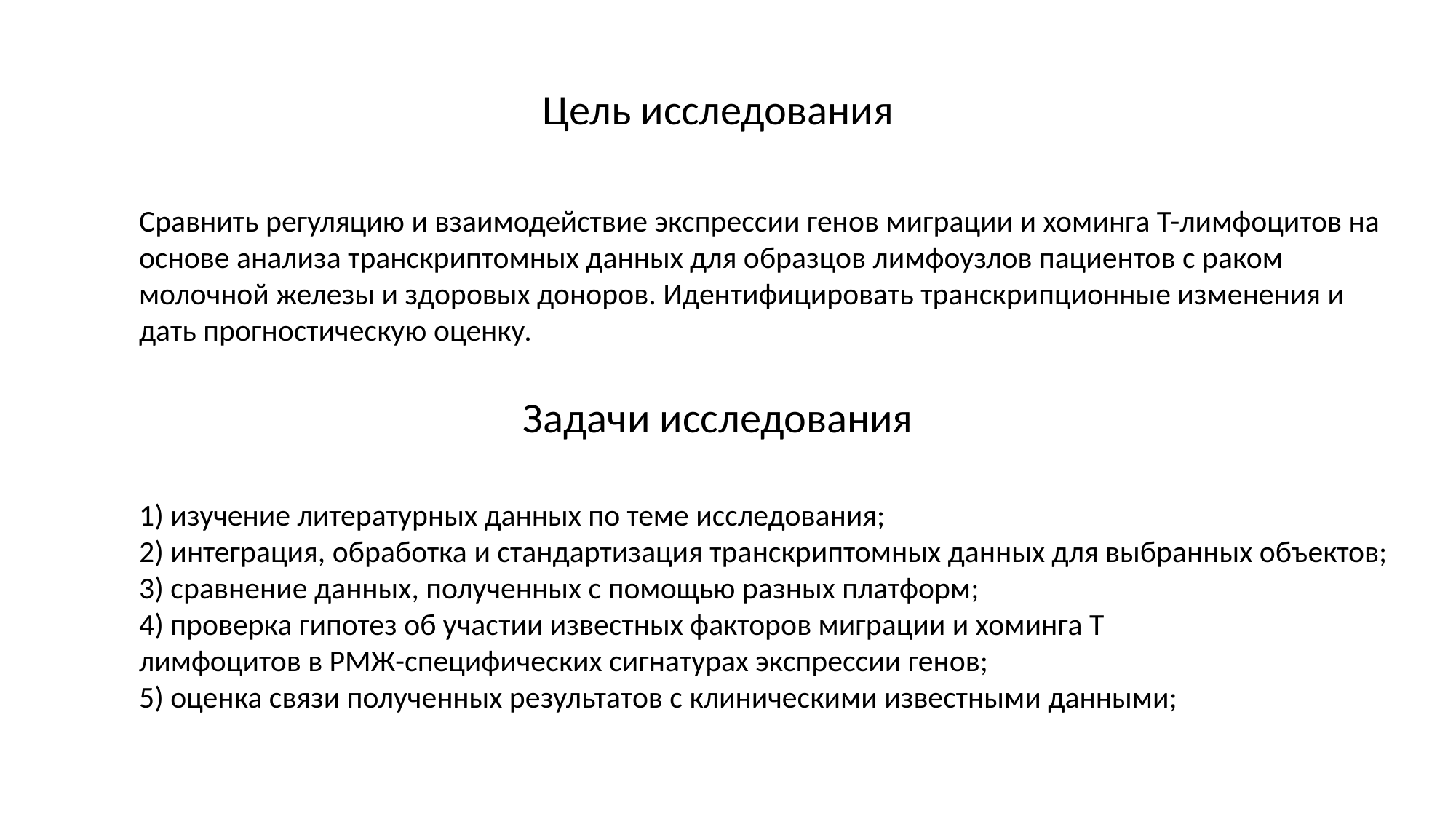

Цель исследования
Сравнить регуляцию и взаимодействие экспрессии генов миграции и хоминга Т-лимфоцитов на основе анализа транскриптомных данных для образцов лимфоузлов пациентов с раком молочной железы и здоровых доноров. Идентифицировать транскрипционные изменения и дать прогностическую оценку.
Задачи исследования
1) изучение литературных данных по теме исследования;
2) интеграция, обработка и стандартизация транскриптомных данных для выбранных объектов;
3) сравнение данных, полученных с помощью разных платформ;
4) проверка гипотез об участии известных факторов миграции и хоминга Т
лимфоцитов в РМЖ-специфических сигнатурах экспрессии генов;
5) оценка связи полученных результатов с клиническими известными данными;